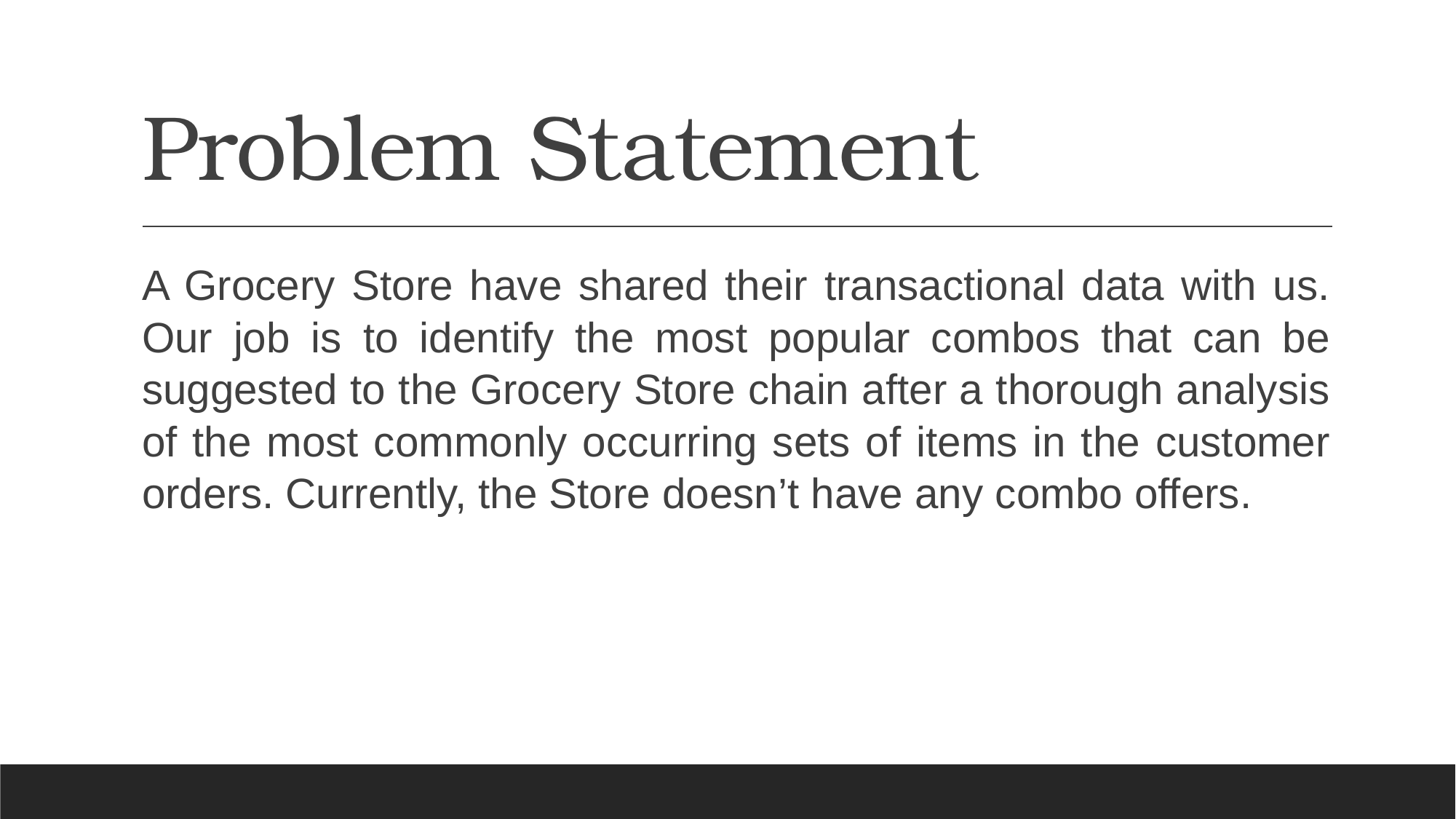

# Problem Statement
A Grocery Store have shared their transactional data with us. Our job is to identify the most popular combos that can be suggested to the Grocery Store chain after a thorough analysis of the most commonly occurring sets of items in the customer orders. Currently, the Store doesn’t have any combo offers.